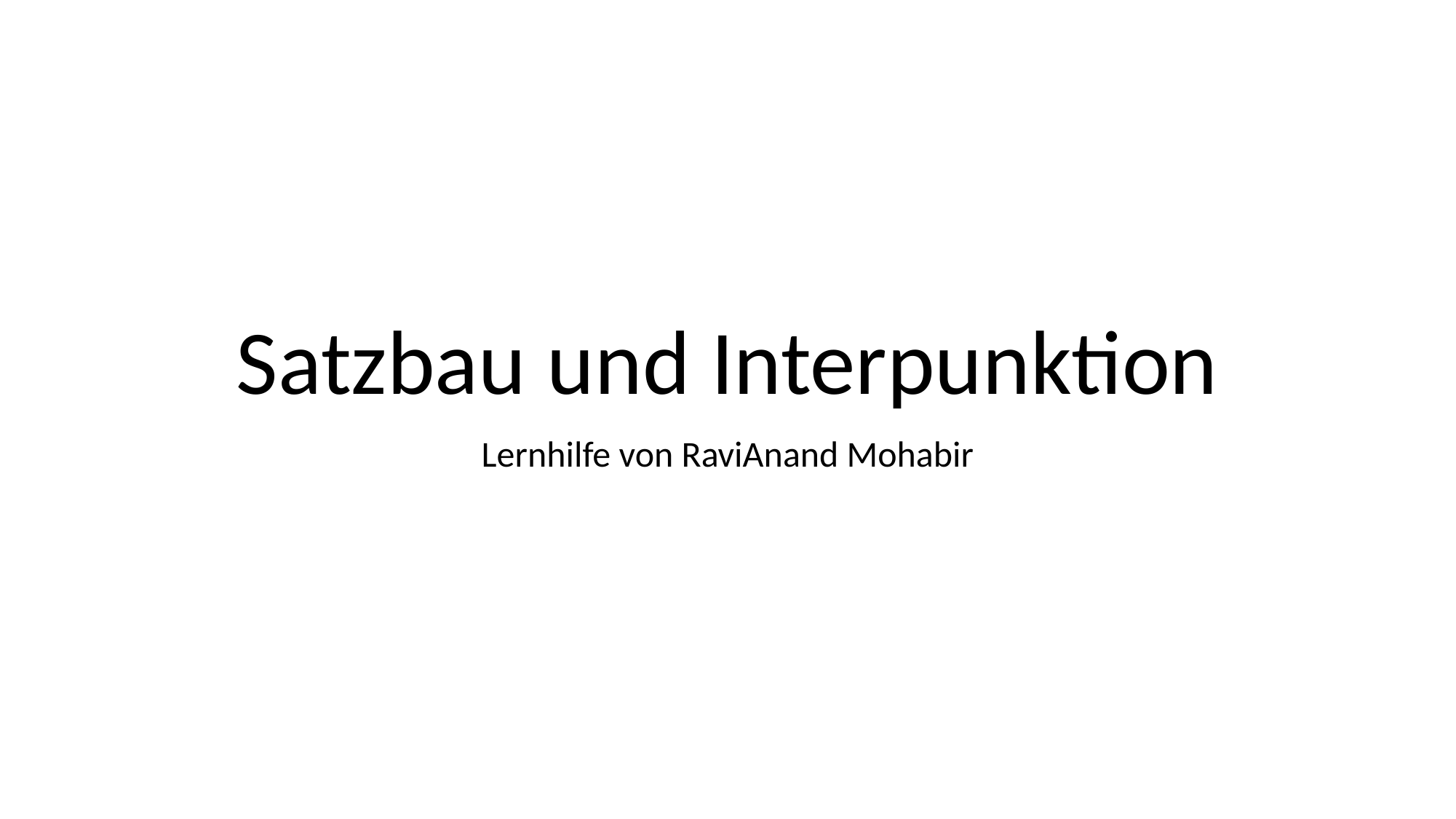

# Satzbau und Interpunktion
Lernhilfe von RaviAnand Mohabir